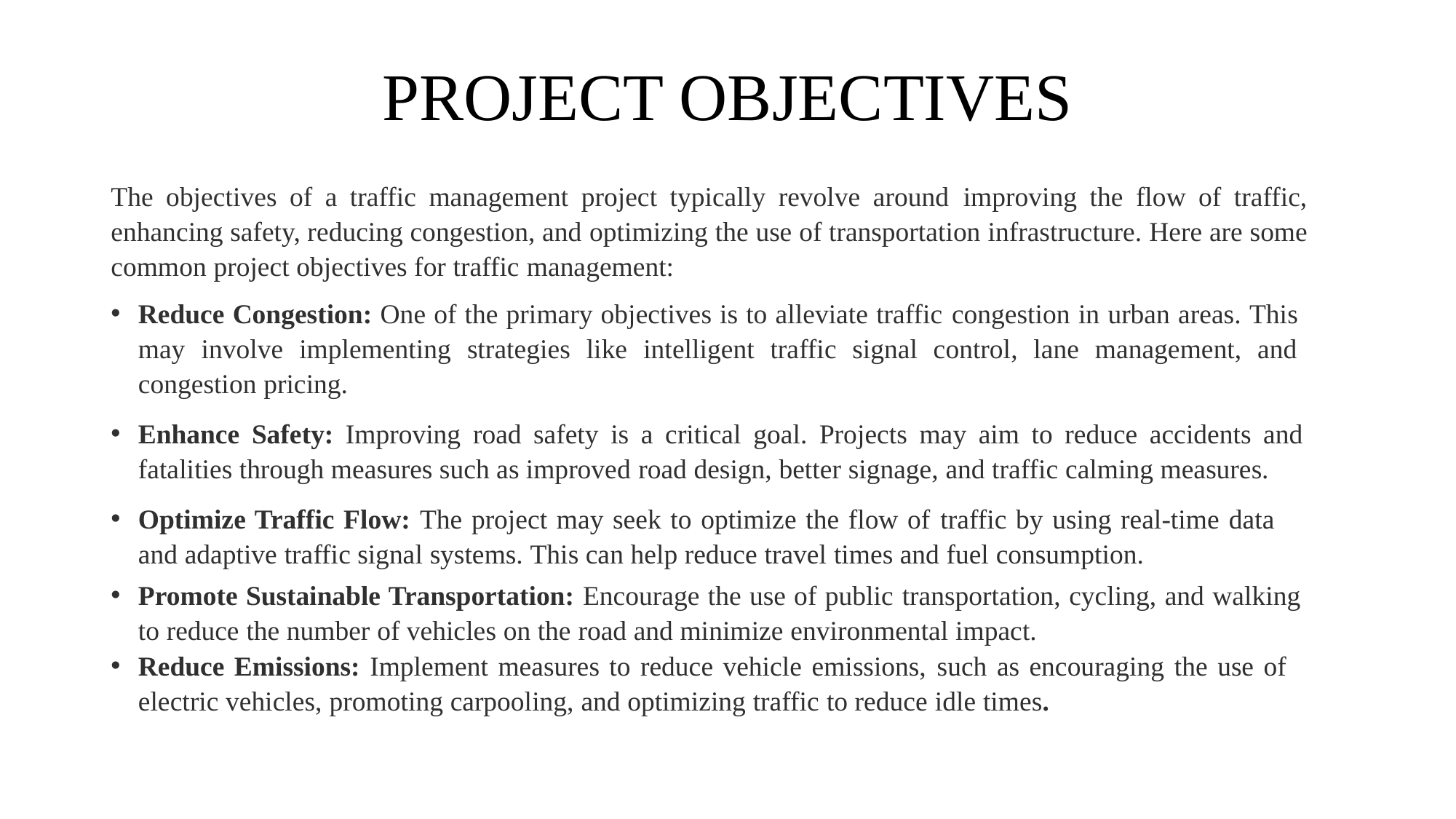

# PROJECT OBJECTIVES
The objectives of a traffic management project typically revolve around improving the flow of traffic, enhancing safety, reducing congestion, and optimizing the use of transportation infrastructure. Here are some common project objectives for traffic management:
Reduce Congestion: One of the primary objectives is to alleviate traffic congestion in urban areas. This may involve implementing strategies like intelligent traffic signal control, lane management, and congestion pricing.
Enhance Safety: Improving road safety is a critical goal. Projects may aim to reduce accidents and fatalities through measures such as improved road design, better signage, and traffic calming measures.
Optimize Traffic Flow: The project may seek to optimize the flow of traffic by using real-time data and adaptive traffic signal systems. This can help reduce travel times and fuel consumption.
Promote Sustainable Transportation: Encourage the use of public transportation, cycling, and walking to reduce the number of vehicles on the road and minimize environmental impact.
Reduce Emissions: Implement measures to reduce vehicle emissions, such as encouraging the use of electric vehicles, promoting carpooling, and optimizing traffic to reduce idle times.